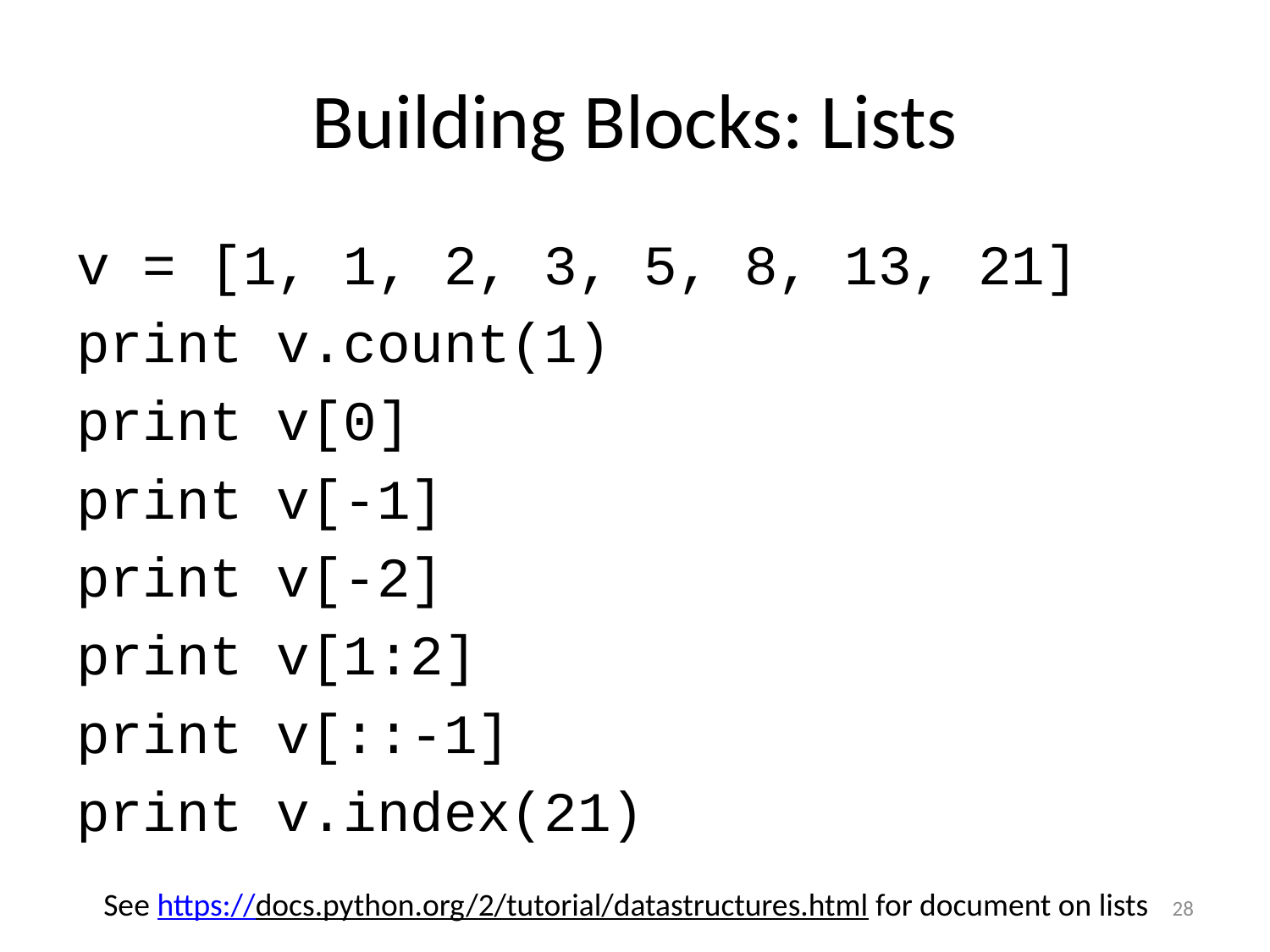

# Building Blocks: Lists
v = [1, 1, 2, 3, 5, 8, 13, 21]
print v.count(1)
print v[0]
print v[-1]
print v[-2]
print v[1:2]
print v[::-1]
print v.index(21)

See https://docs.python.org/2/tutorial/datastructures.html for document on lists
28